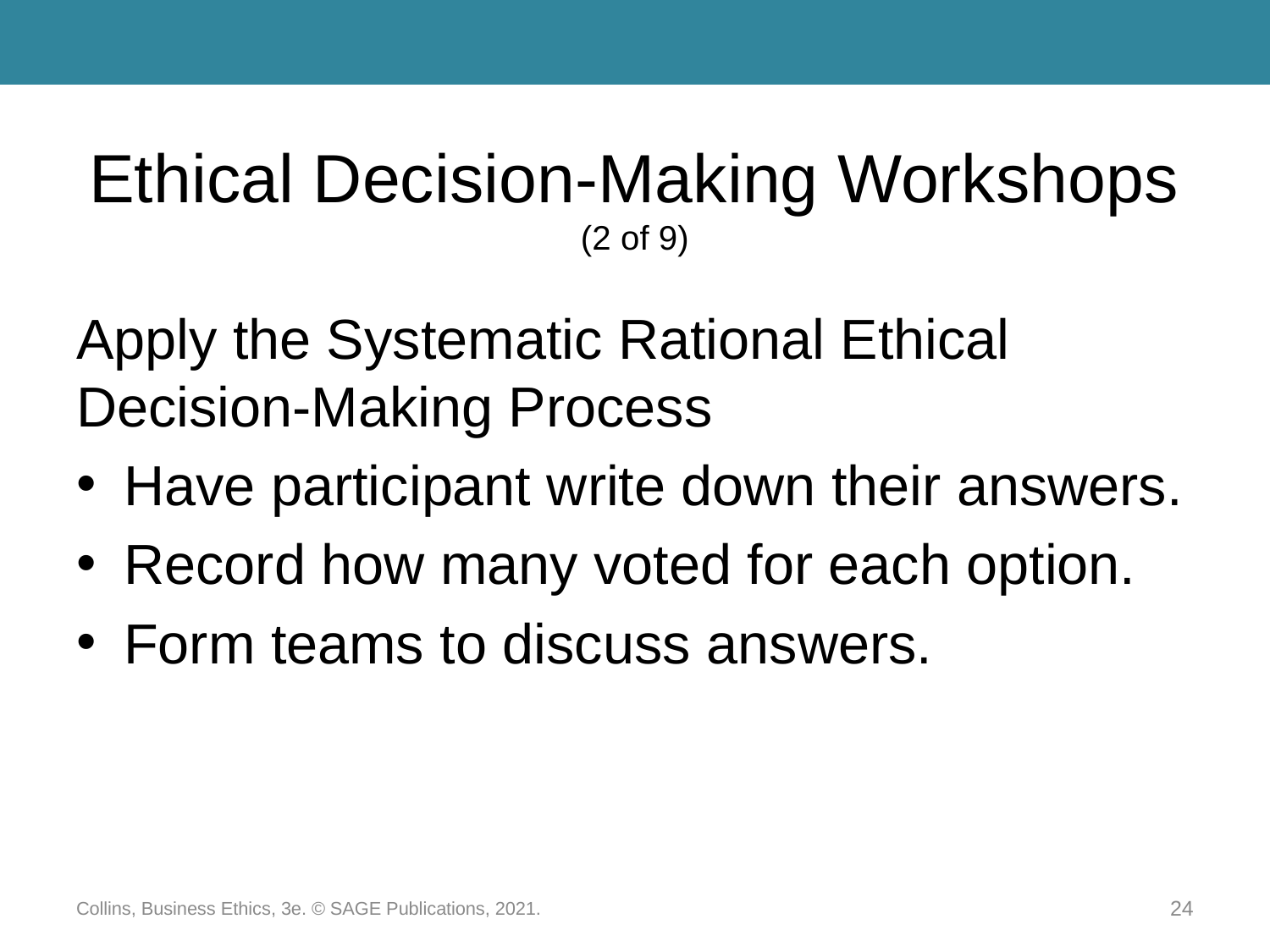

# Ethical Decision-Making Workshops (2 of 9)
Apply the Systematic Rational Ethical Decision-Making Process
Have participant write down their answers.
Record how many voted for each option.
Form teams to discuss answers.

Collins, Business Ethics, 3e. © SAGE Publications, 2021.
24